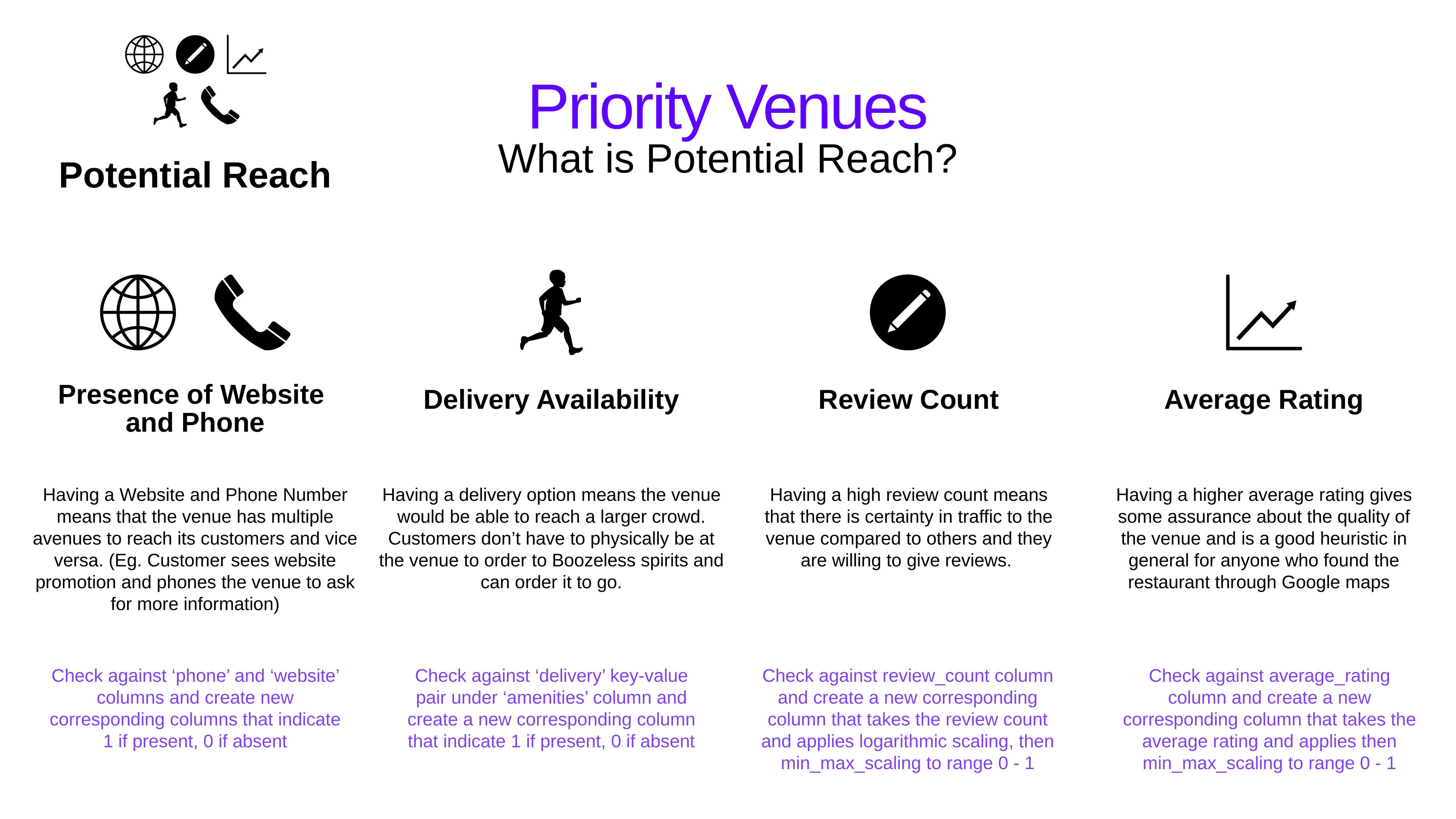

Potential Reach
# Priority Venues
What is Potential Reach?

Delivery Availability
Review Count
Average Rating
Presence of Website
and Phone
Having a Website and Phone Number means that the venue has multiple avenues to reach its customers and vice versa. (Eg. Customer sees website promotion and phones the venue to ask for more information)
Having a delivery option means the venue would be able to reach a larger crowd. Customers don’t have to physically be at the venue to order to Boozeless spirits and can order it to go.
Having a high review count means that there is certainty in traffic to the venue compared to others and they are willing to give reviews.
Having a higher average rating gives some assurance about the quality of the venue and is a good heuristic in general for anyone who found the restaurant through Google maps
Check against ‘phone’ and ‘website’ columns and create new corresponding columns that indicate 1 if present, 0 if absent
Check against ‘delivery’ key-value pair under ‘amenities’ column and create a new corresponding column that indicate 1 if present, 0 if absent
Check against review_count column and create a new corresponding column that takes the review count and applies logarithmic scaling, then min_max_scaling to range 0 - 1
Check against average_rating column and create a new corresponding column that takes the average rating and applies then min_max_scaling to range 0 - 1